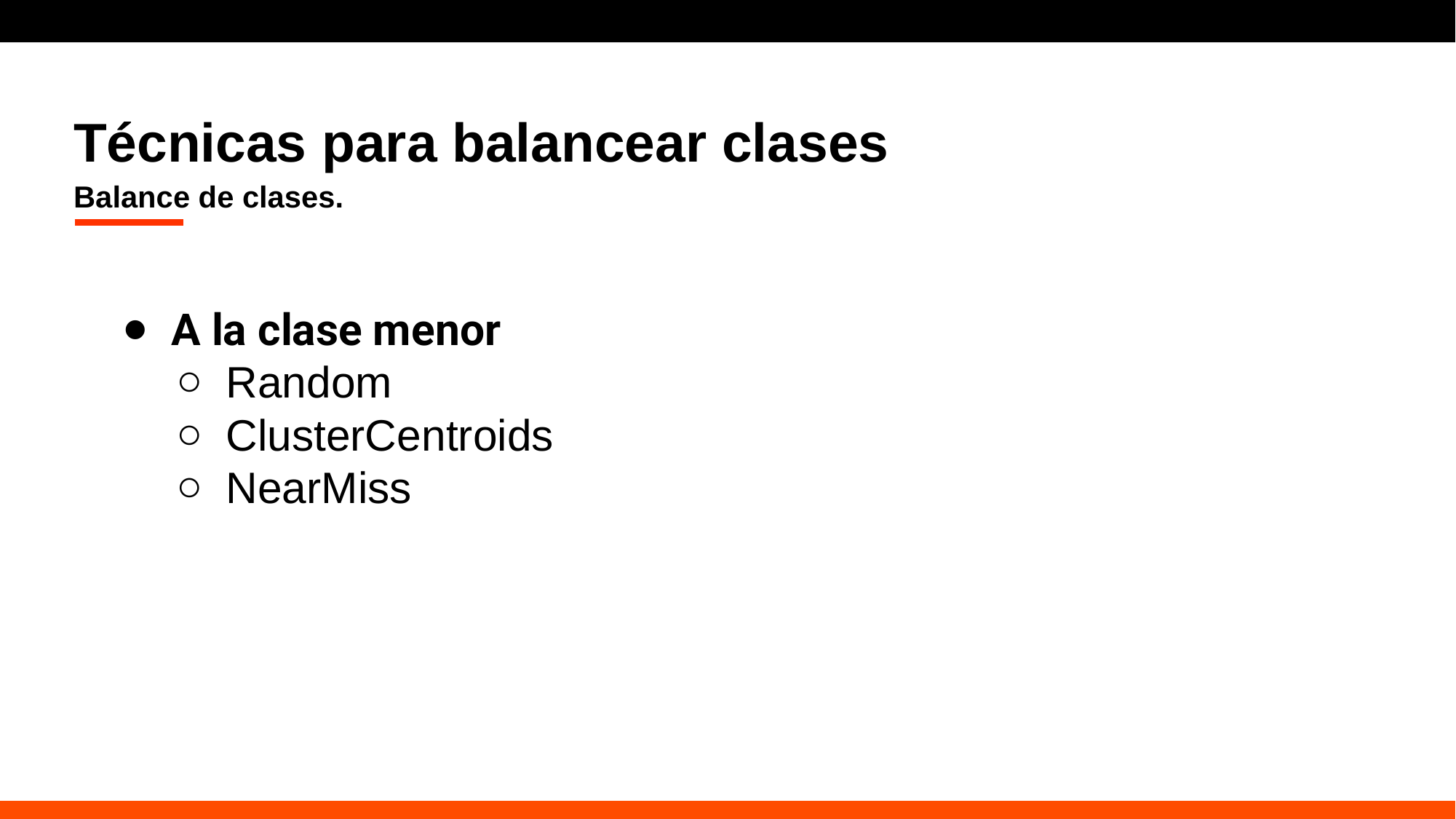

# Técnicas para balancear clases
Balance de clases.
A la clase menor
Random
ClusterCentroids
NearMiss